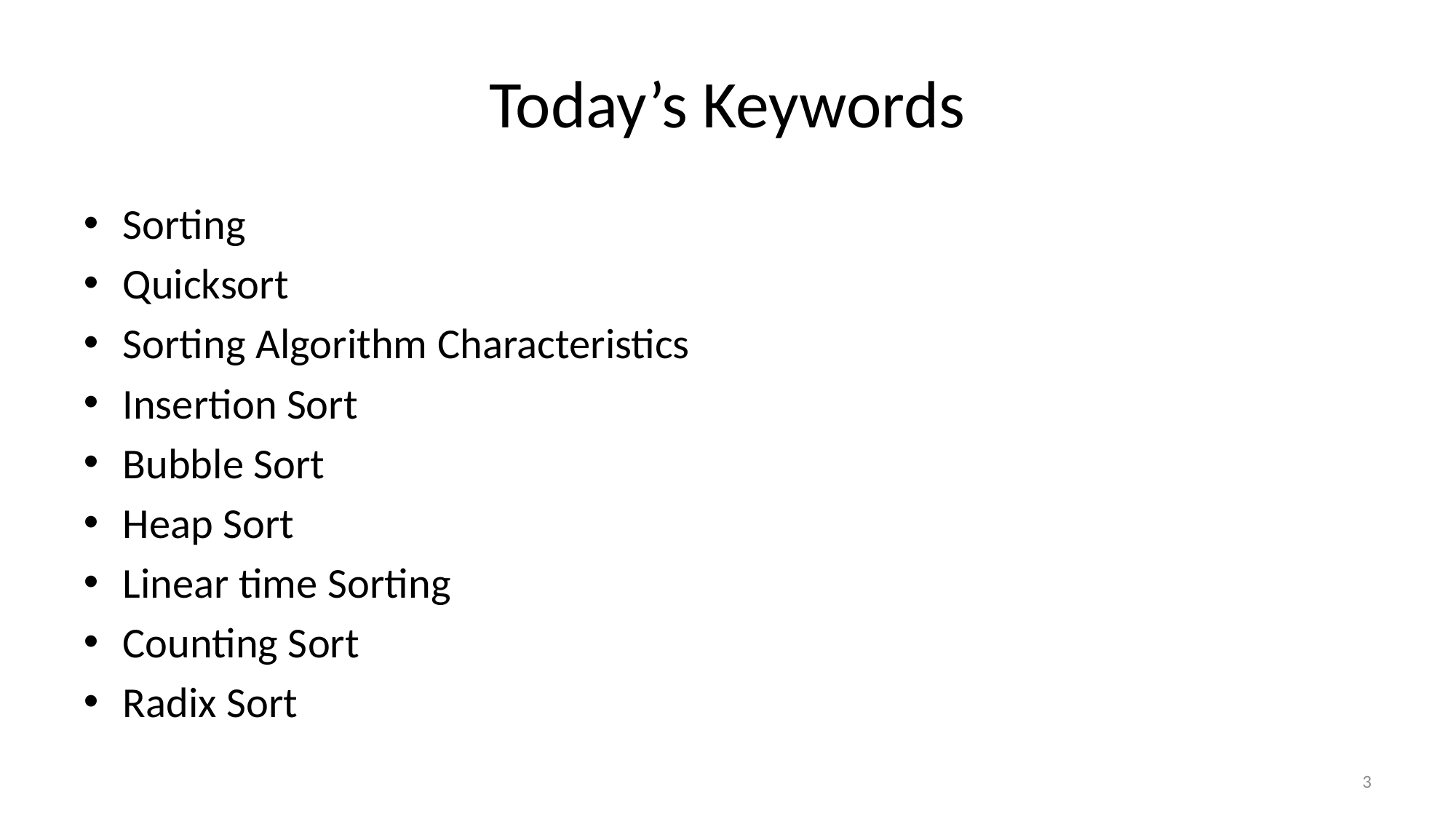

# Today’s Keywords
Sorting
Quicksort
Sorting Algorithm Characteristics
Insertion Sort
Bubble Sort
Heap Sort
Linear time Sorting
Counting Sort
Radix Sort

3